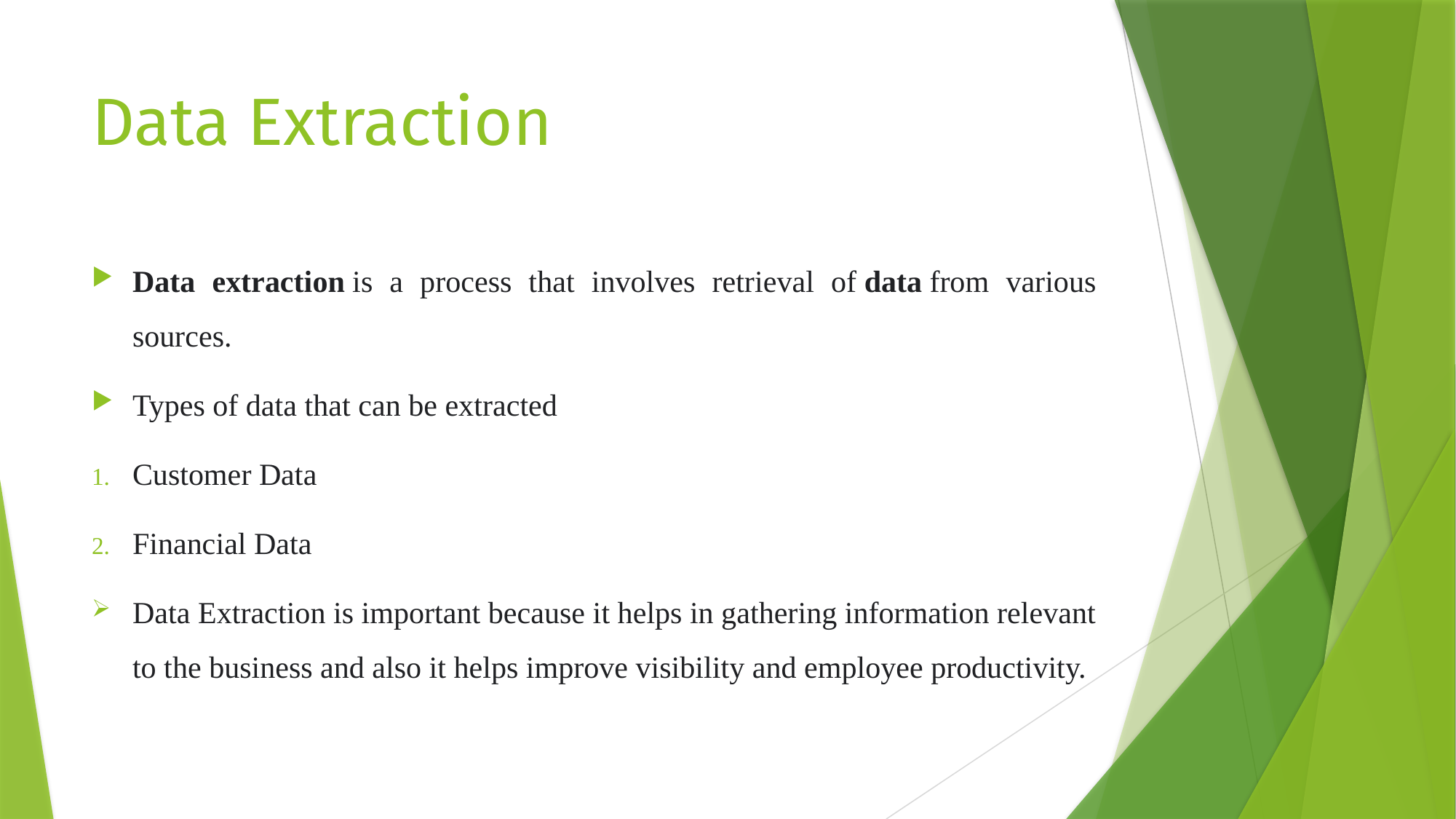

# Data Extraction
Data extraction is a process that involves retrieval of data from various sources.
Types of data that can be extracted
Customer Data
Financial Data
Data Extraction is important because it helps in gathering information relevant to the business and also it helps improve visibility and employee productivity.